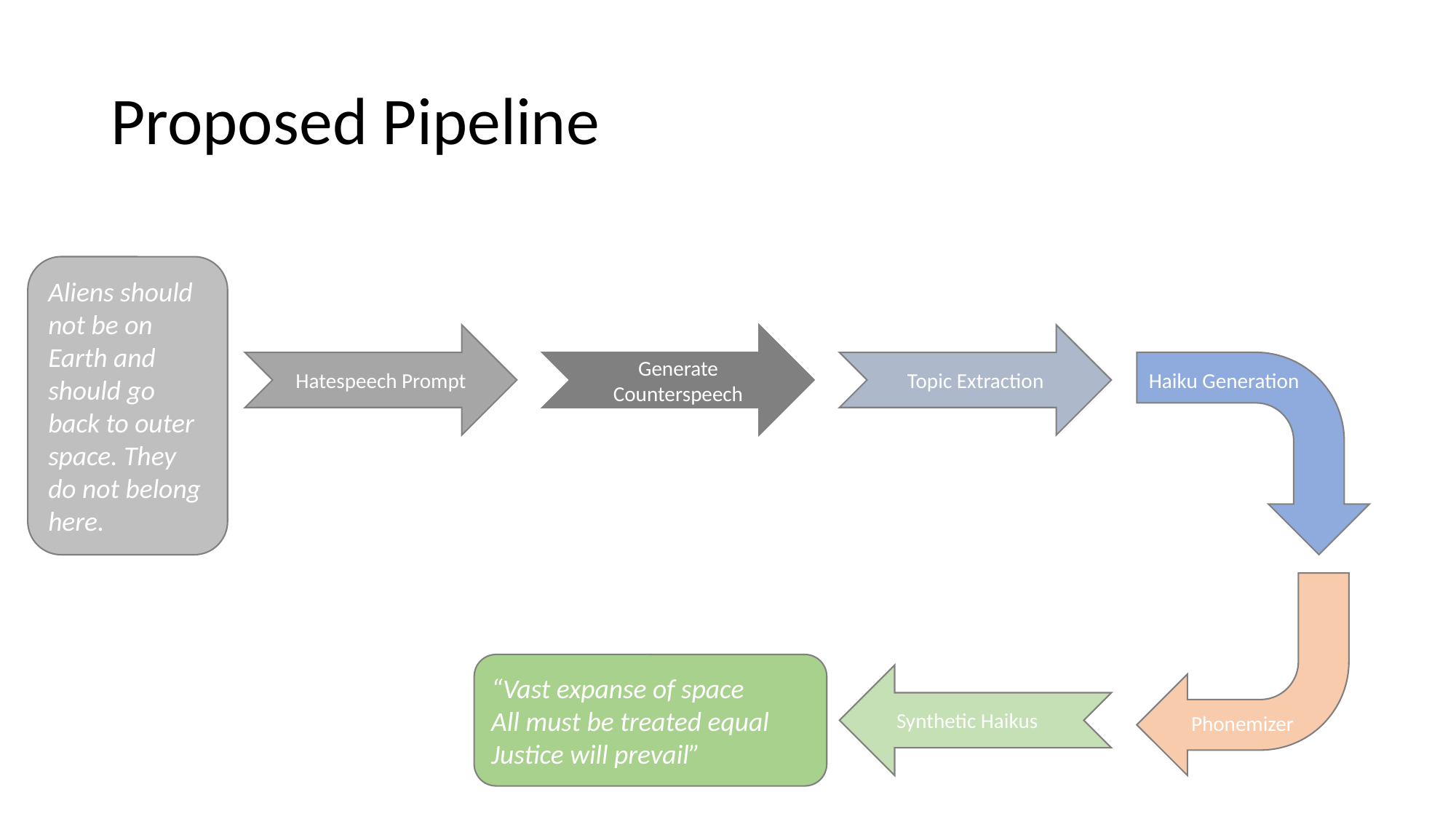

# Proposed Pipeline
Aliens should not be on Earth and should go back to outer space. They do not belong here.
Hatespeech Prompt
Generate Counterspeech
Topic Extraction

Haiku Generation

“Vast expanse of space
All must be treated equal
Justice will prevail”

Synthetic Haikus
Phonemizer